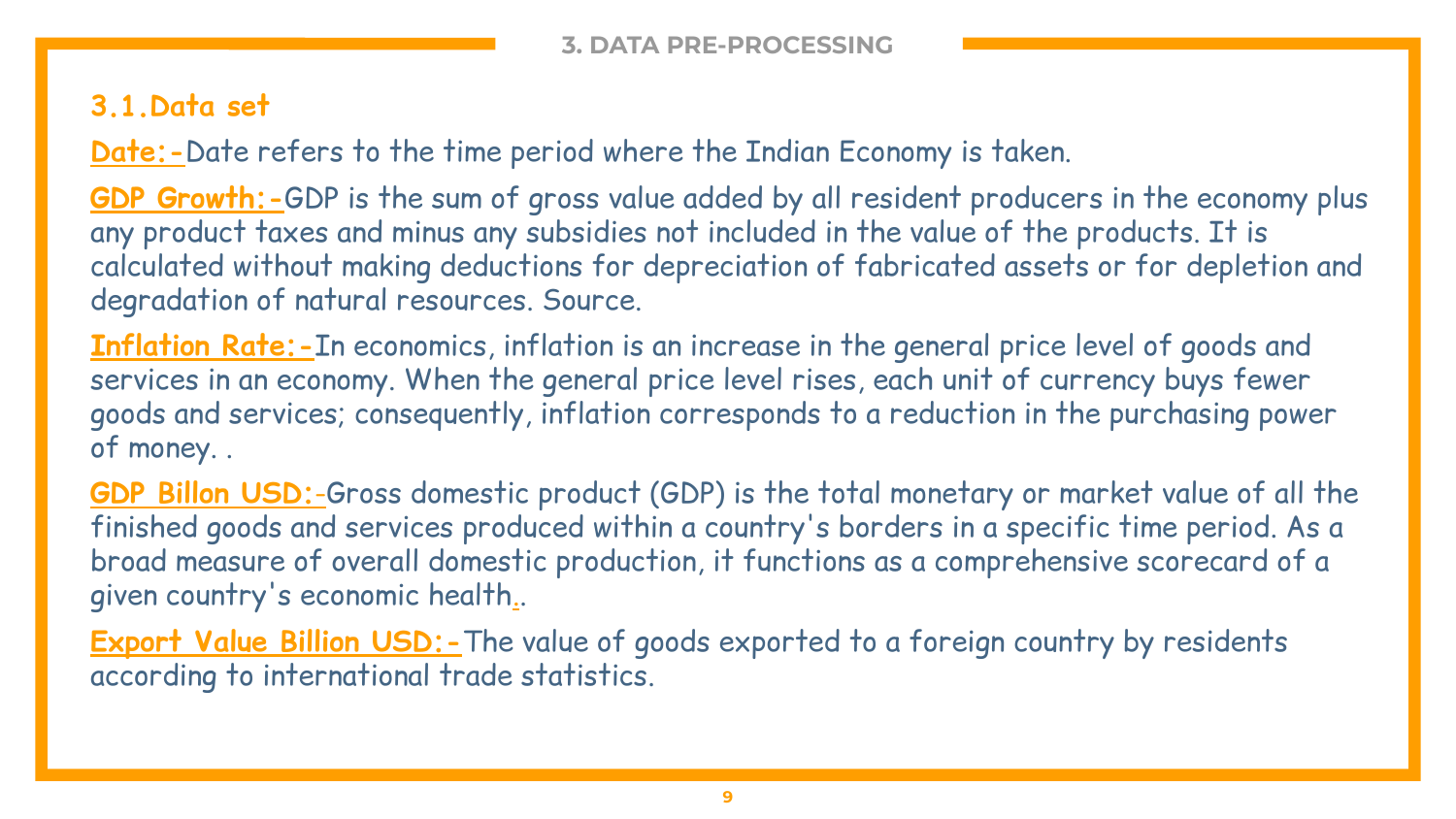

# 3. DATA PRE-PROCESSING
3.1.Data set
Date:-Date refers to the time period where the Indian Economy is taken.
GDP Growth:-GDP is the sum of gross value added by all resident producers in the economy plus any product taxes and minus any subsidies not included in the value of the products. It is calculated without making deductions for depreciation of fabricated assets or for depletion and degradation of natural resources. Source.
Inflation Rate:-In economics, inflation is an increase in the general price level of goods and services in an economy. When the general price level rises, each unit of currency buys fewer goods and services; consequently, inflation corresponds to a reduction in the purchasing power of money. .
GDP Billon USD:-Gross domestic product (GDP) is the total monetary or market value of all the finished goods and services produced within a country's borders in a specific time period. As a broad measure of overall domestic production, it functions as a comprehensive scorecard of a given country's economic health..
Export Value Billion USD:-The value of goods exported to a foreign country by residents according to international trade statistics.

9